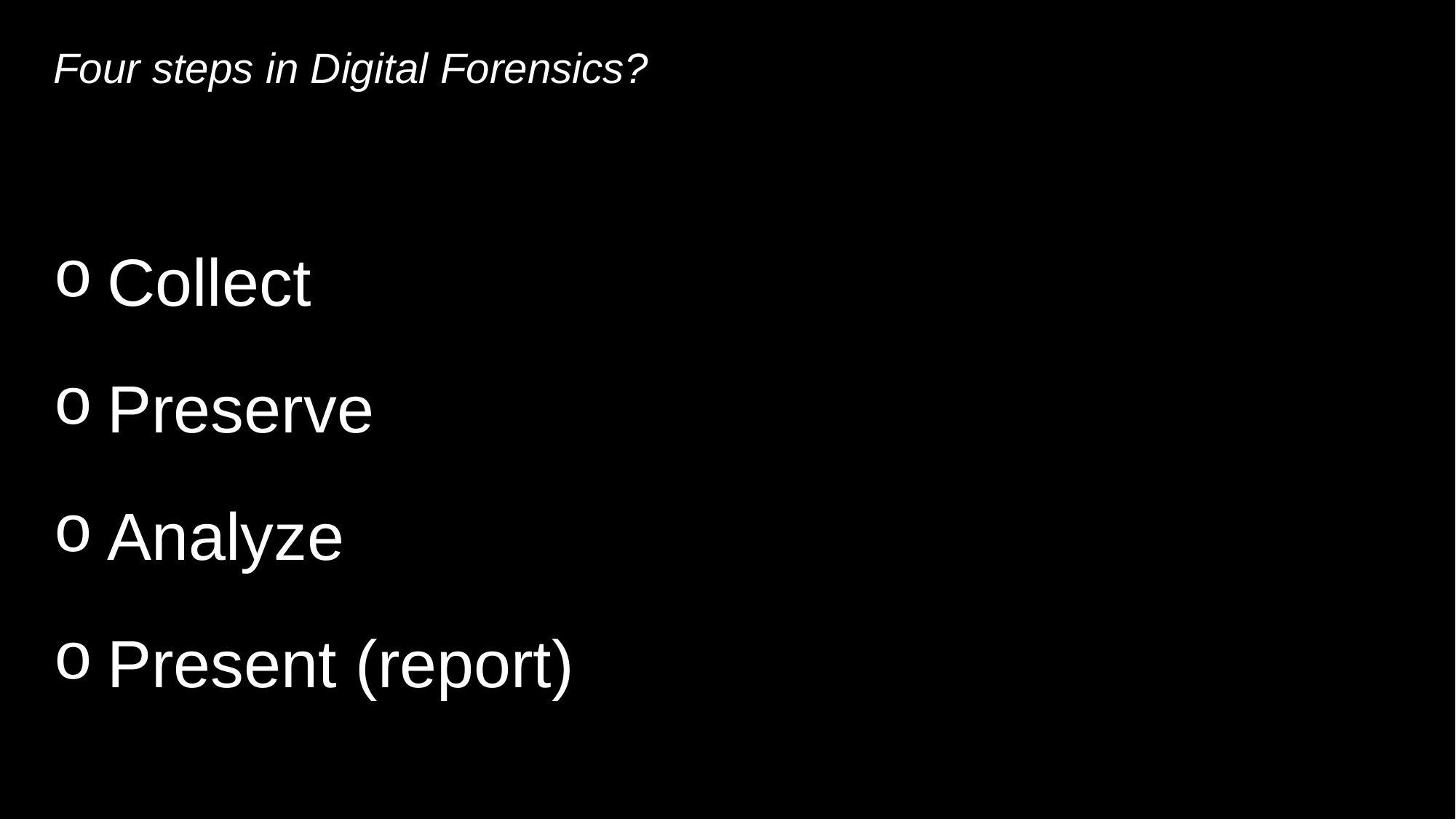

# Four steps in Digital Forensics?
Collect
Preserve
Analyze
Present (report)